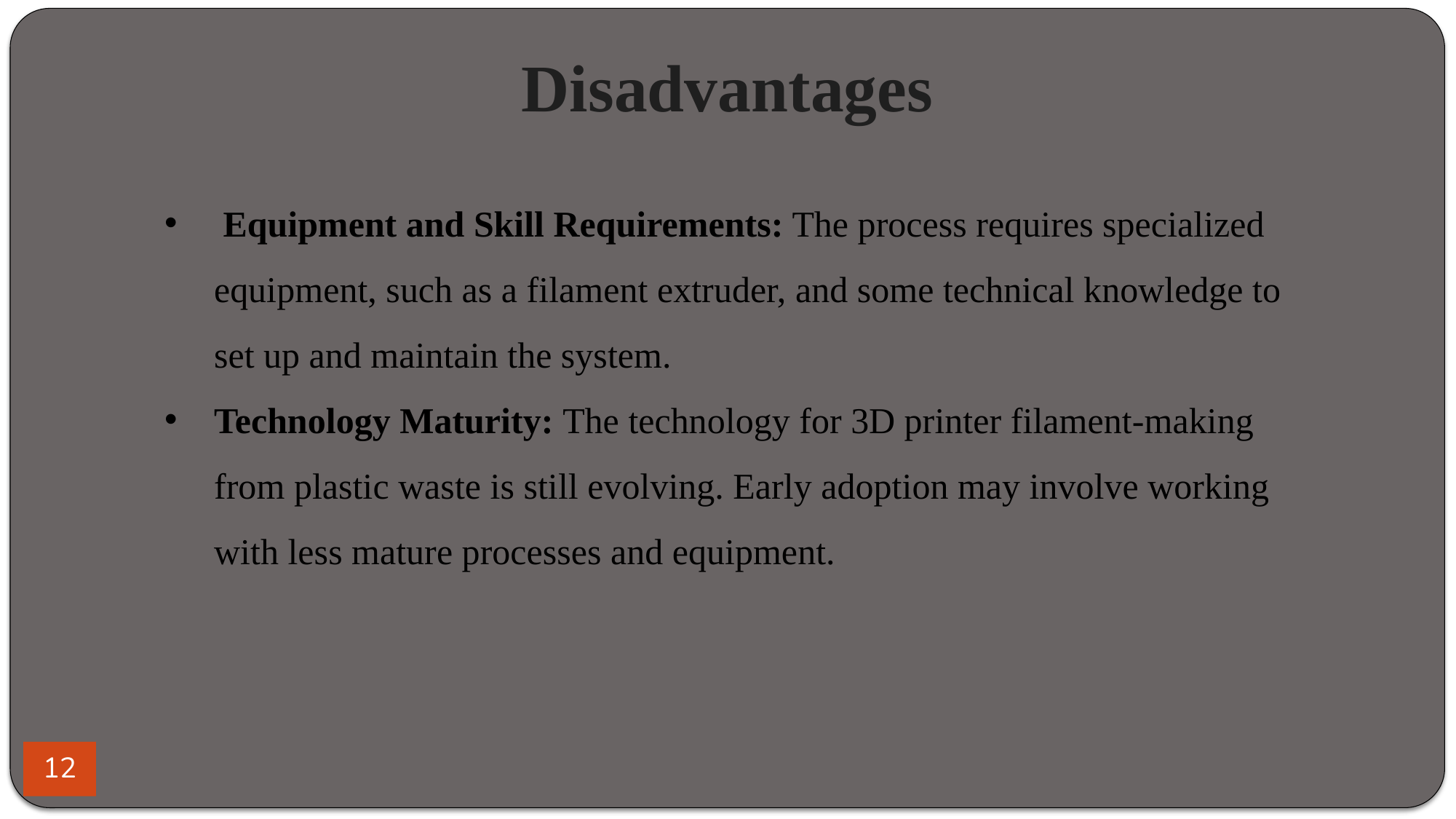

# Disadvantages
 Equipment and Skill Requirements: The process requires specialized equipment, such as a filament extruder, and some technical knowledge to set up and maintain the system.
Technology Maturity: The technology for 3D printer filament-making from plastic waste is still evolving. Early adoption may involve working with less mature processes and equipment.
12